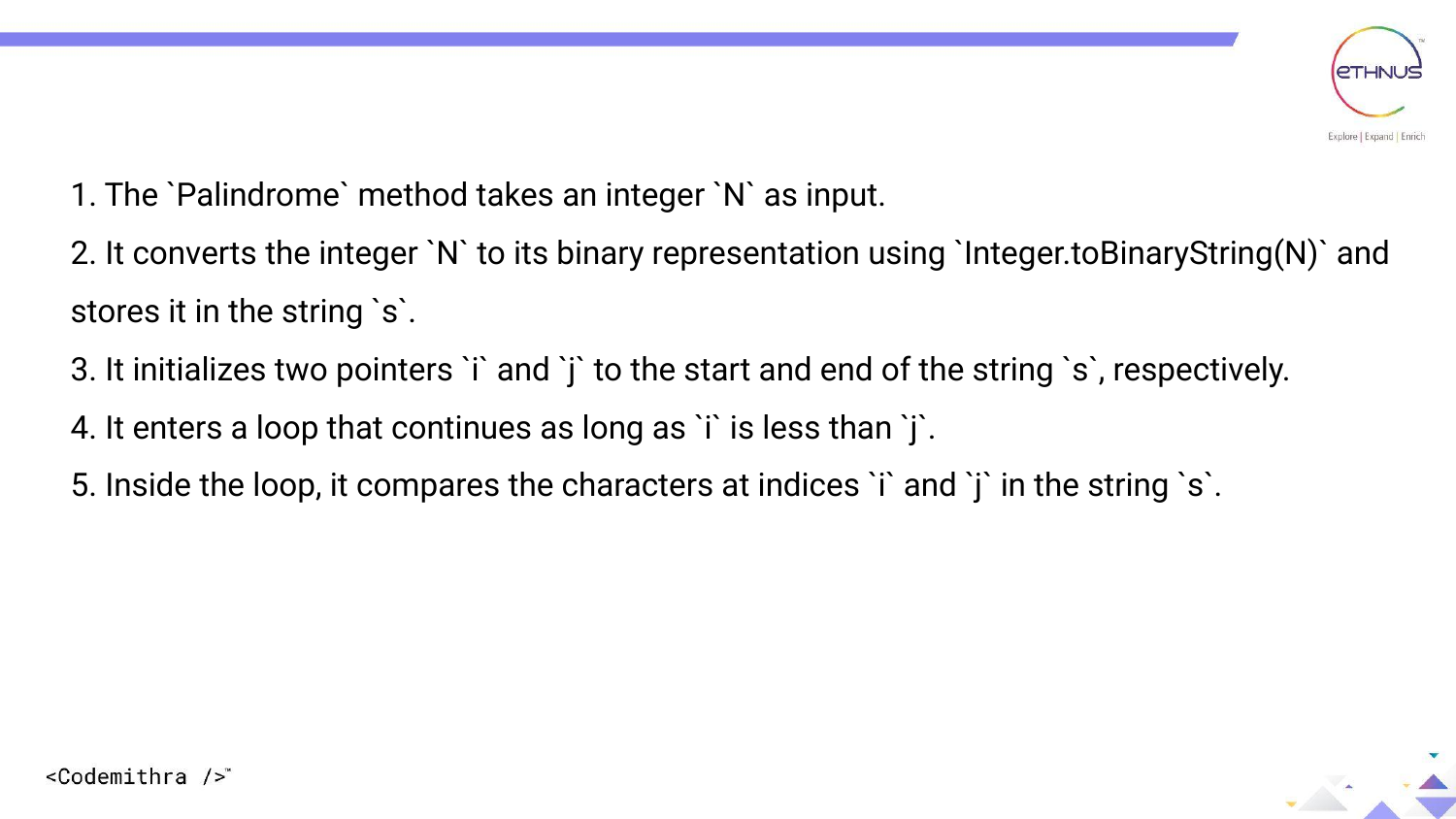

1. The `Palindrome` method takes an integer `N` as input.
2. It converts the integer `N` to its binary representation using `Integer.toBinaryString(N)` and stores it in the string `s`.
3. It initializes two pointers `i` and `j` to the start and end of the string `s`, respectively.
4. It enters a loop that continues as long as `i` is less than `j`.
5. Inside the loop, it compares the characters at indices `i` and `j` in the string `s`.